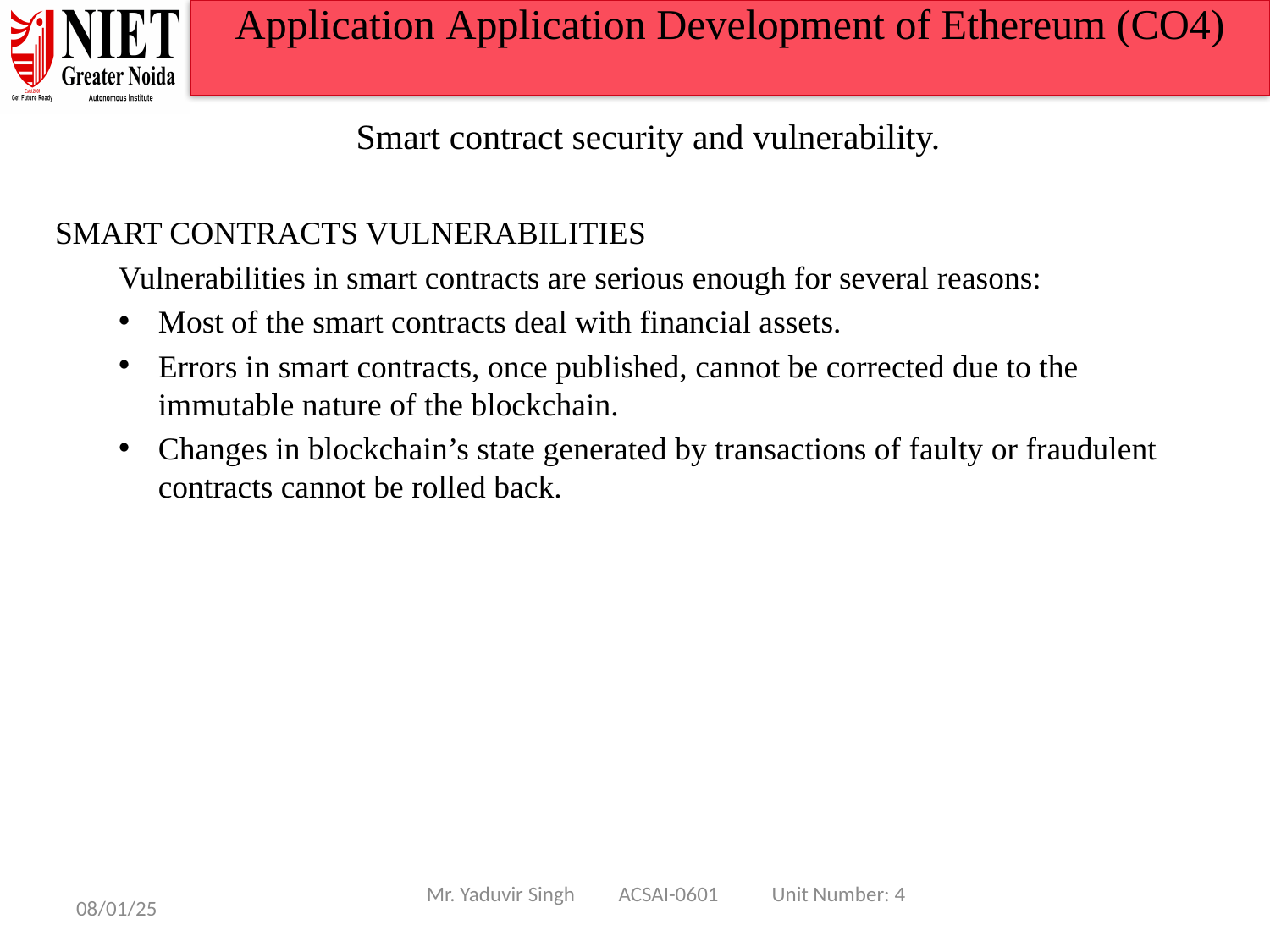

Application Application Development of Ethereum (CO4)

   Smart contract security and vulnerability.

SMART CONTRACTS VULNERABILITIES
Vulnerabilities in smart contracts are serious enough for several reasons:
Most of the smart contracts deal with financial assets.
Errors in smart contracts, once published, cannot be corrected due to the immutable nature of the blockchain.
Changes in blockchain’s state generated by transactions of faulty or fraudulent contracts cannot be rolled back.

Mr. Yaduvir Singh         ACSAI-0601           Unit Number: 4
08/01/25